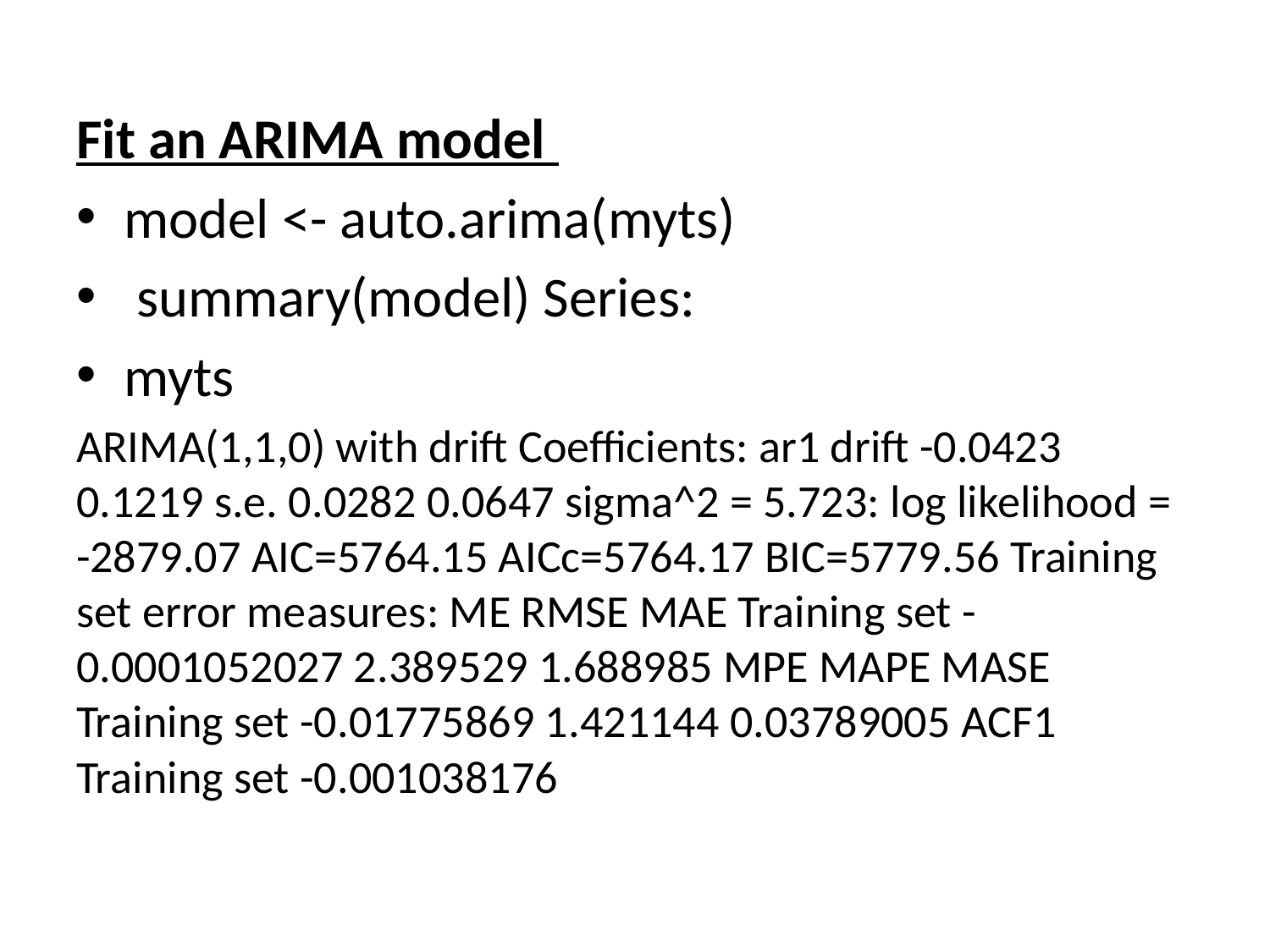

Fit an ARIMA model
model <- auto.arima(myts)
 summary(model) Series:
myts
ARIMA(1,1,0) with drift Coefficients: ar1 drift -0.0423 0.1219 s.e. 0.0282 0.0647 sigma^2 = 5.723: log likelihood = -2879.07 AIC=5764.15 AICc=5764.17 BIC=5779.56 Training set error measures: ME RMSE MAE Training set -0.0001052027 2.389529 1.688985 MPE MAPE MASE Training set -0.01775869 1.421144 0.03789005 ACF1 Training set -0.001038176